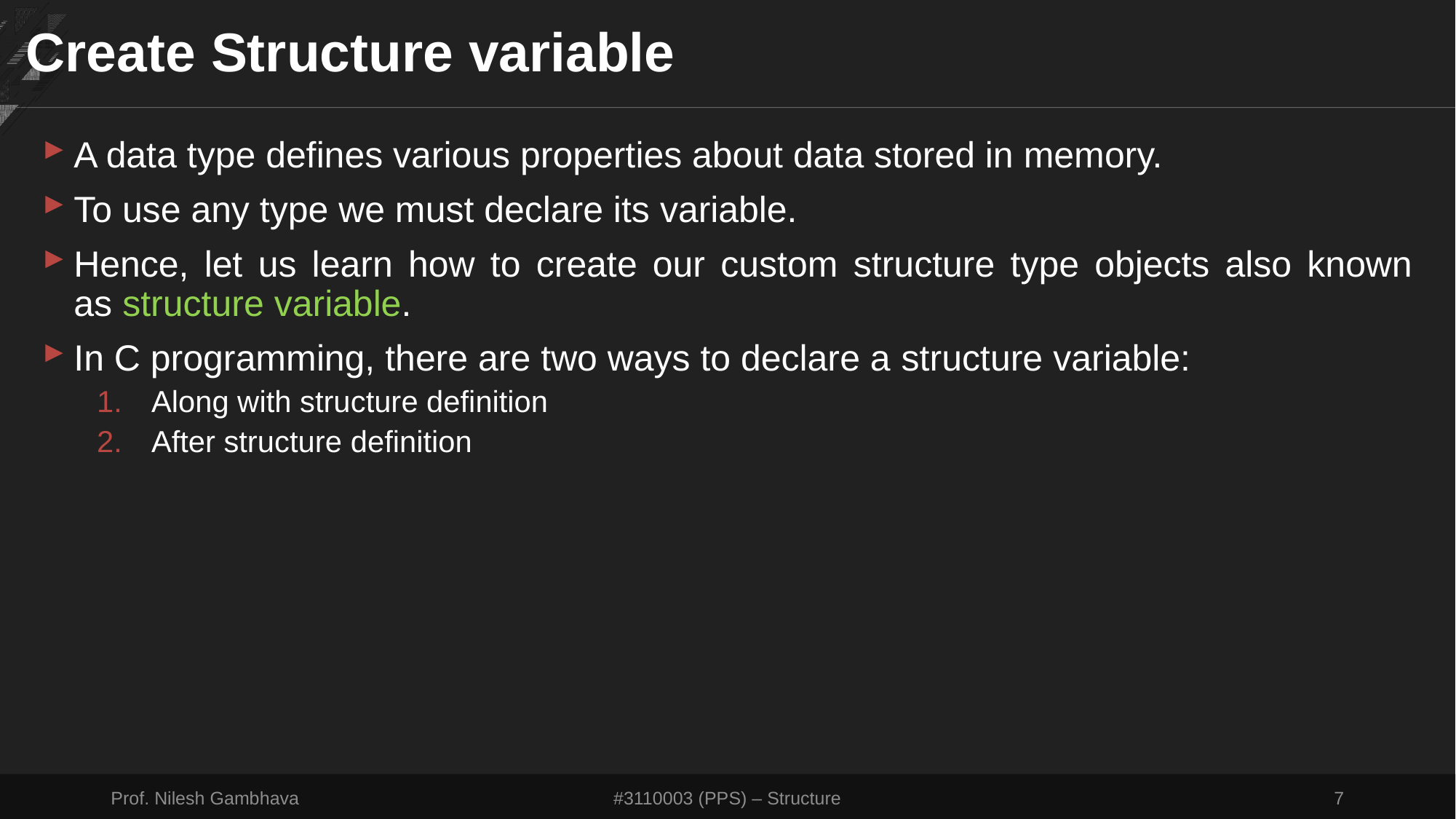

# Create Structure variable
A data type defines various properties about data stored in memory.
To use any type we must declare its variable.
Hence, let us learn how to create our custom structure type objects also known as structure variable.
In C programming, there are two ways to declare a structure variable:
Along with structure definition
After structure definition